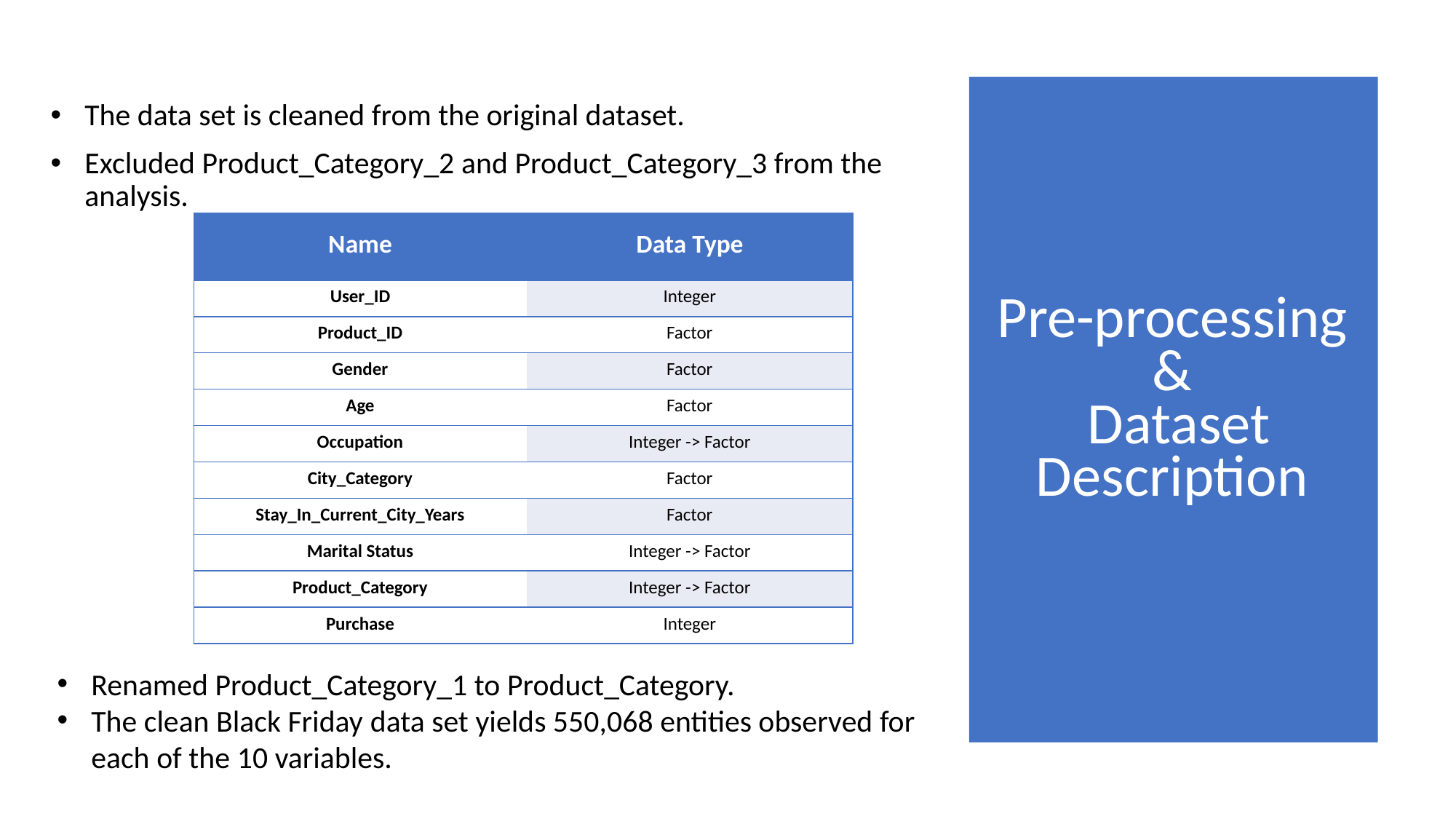

The data set is cleaned from the original dataset.
Excluded Product_Category_2 and Product_Category_3 from the analysis.

| Name​ | Data Type​ |
| --- | --- |
| User\_ID​ | Integer​ |
| Product\_ID​ | Factor​ |
| Gender​ | Factor​ |
| Age​ | Factor​ |
| Occupation​ | Integer -> Factor​ |
| City\_Category​ | Factor​ |
| Stay\_In\_Current\_City\_Years​ | Factor​ |
| Marital Status​ | Integer -> Factor​ |
| Product\_Category​ | Integer -> Factor​ |
| Purchase​ | Integer​ |
Pre-processing
&
 Dataset Description
Renamed Product_Category_1 to Product_Category. ​
The clean Black Friday data set yields 550,068 entities observed for each of the 10 variables.